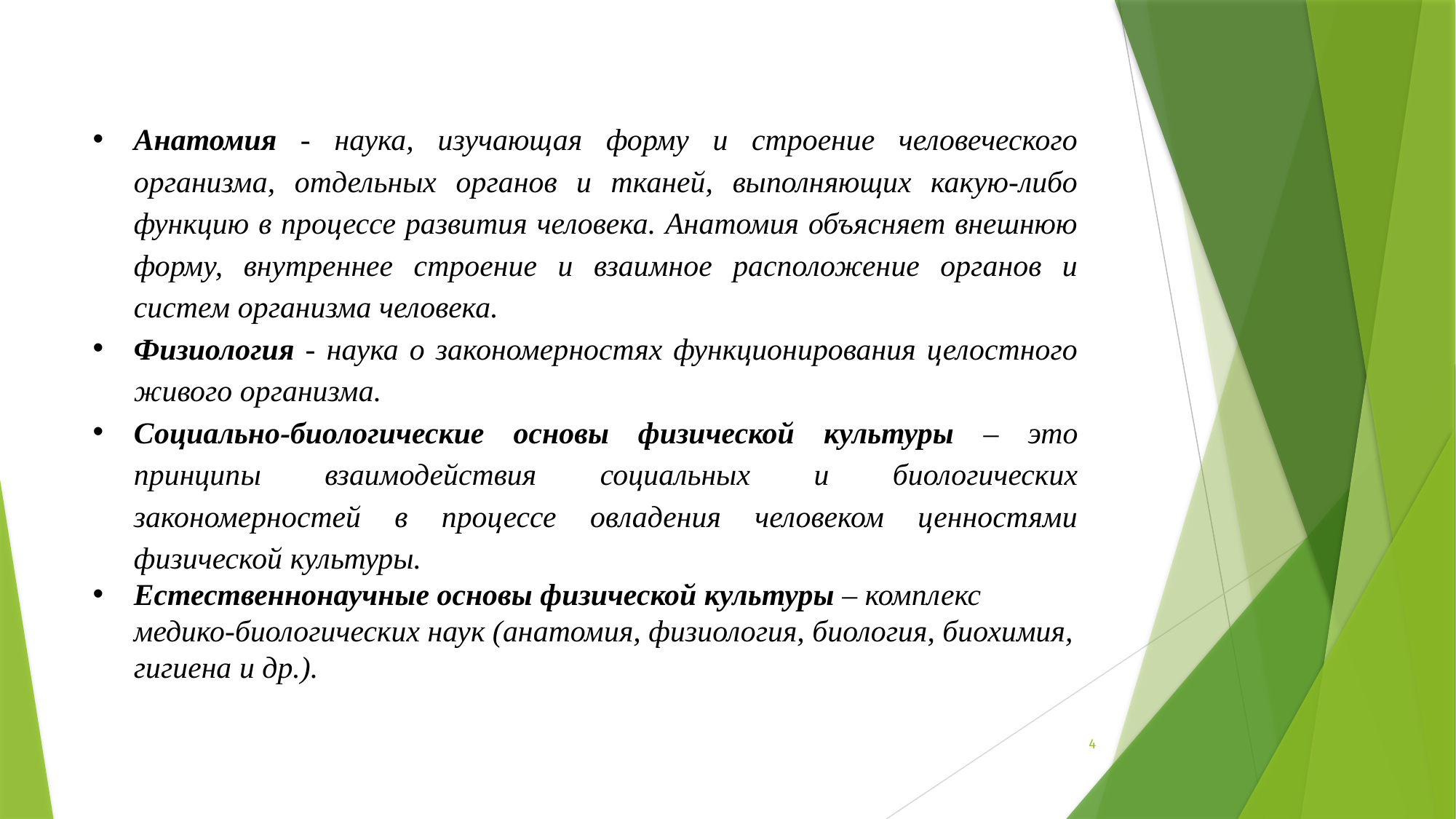

Анатомия - наука, изучающая форму и строение человеческого организма, отдельных органов и тканей, выполняющих какую-либо функцию в процессе развития человека. Анатомия объясняет внешнюю форму, внутреннее строение и взаимное расположение органов и систем организма человека.
Физиология - наука о закономерностях функционирования целостного живого организма.
Социально-биологические основы физической культуры – это принципы взаимодействия социальных и биологических закономерностей в процессе овладения человеком ценностями физической культуры.
Естественнонаучные основы физической культуры – комплекс медико-биологических наук (анатомия, физиология, биология, биохимия, гигиена и др.).

4